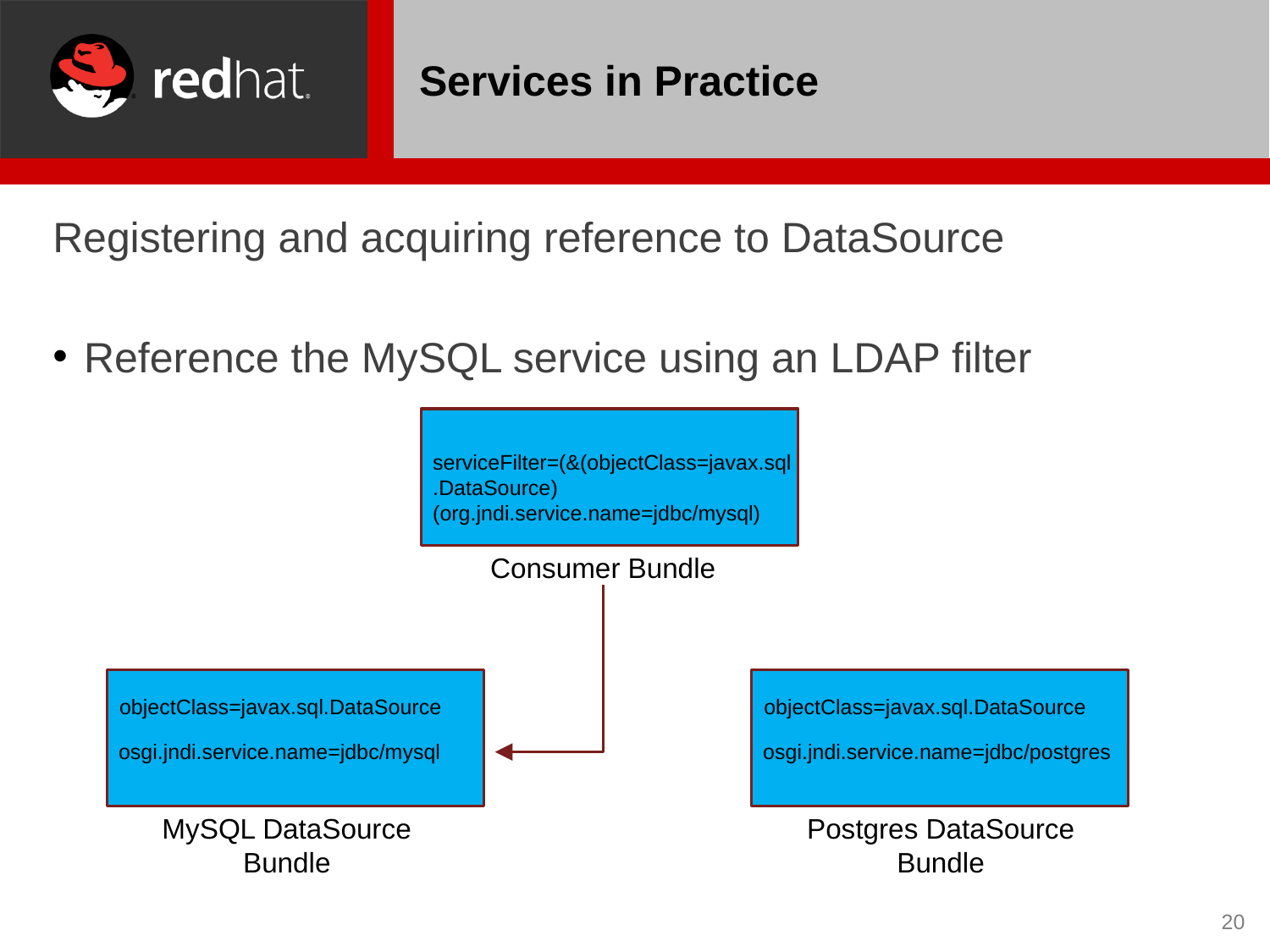

# Services in Practice
Registering and acquiring reference to DataSource

Reference the MySQL service using an LDAP filter

serviceFilter=(&(objectClass=javax.sql.DataSource)(org.jndi.service.name=jdbc/mysql)
Consumer Bundle

objectClass=javax.sql.DataSource
objectClass=javax.sql.DataSource
osgi.jndi.service.name=jdbc/mysql
osgi.jndi.service.name=jdbc/postgres
MySQL DataSource
Bundle
Postgres DataSource
Bundle
20